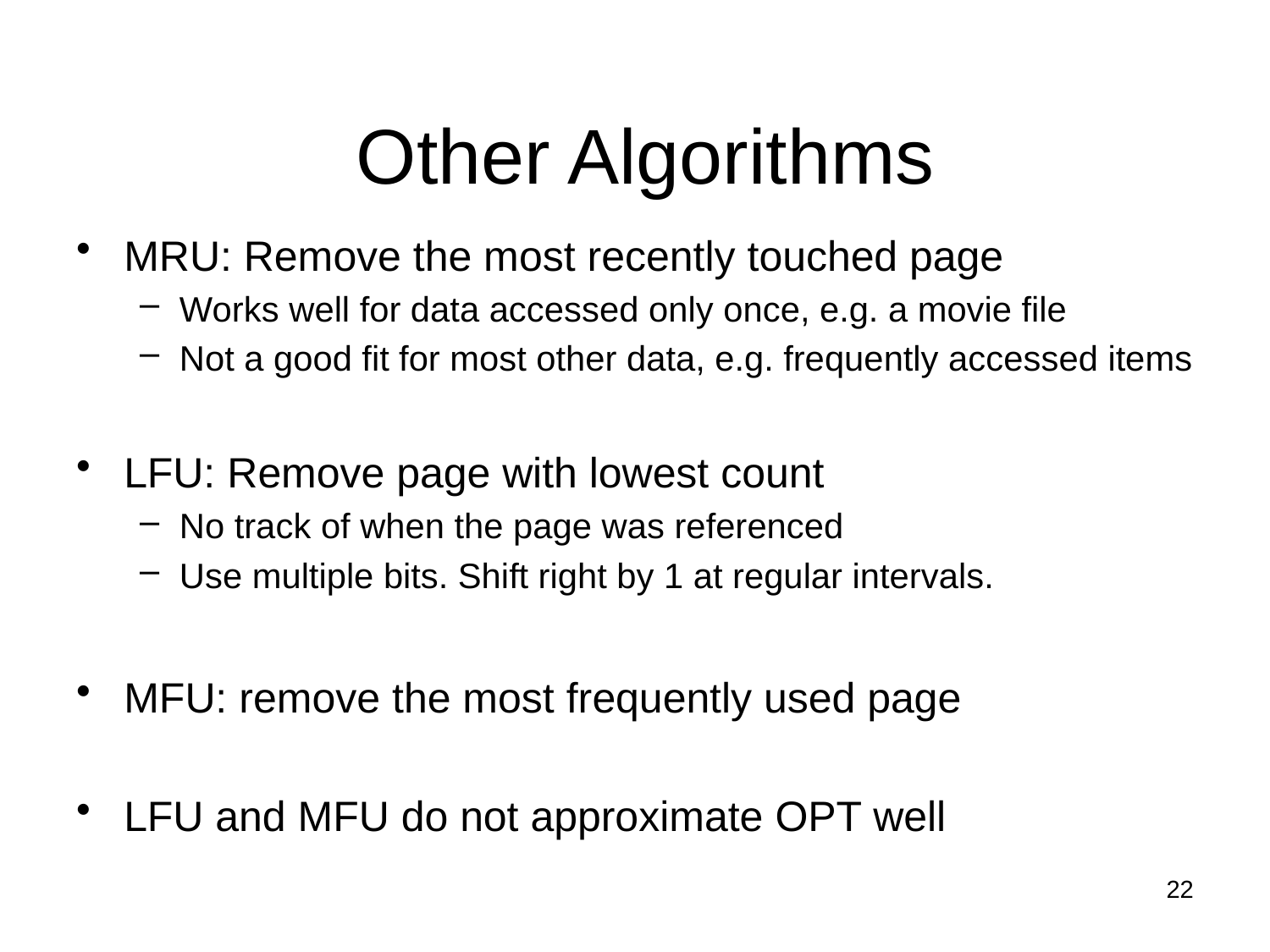

# Other Algorithms
MRU: Remove the most recently touched page
Works well for data accessed only once, e.g. a movie file
Not a good fit for most other data, e.g. frequently accessed items

LFU: Remove page with lowest count
No track of when the page was referenced
Use multiple bits. Shift right by 1 at regular intervals.

MFU: remove the most frequently used page

LFU and MFU do not approximate OPT well

22